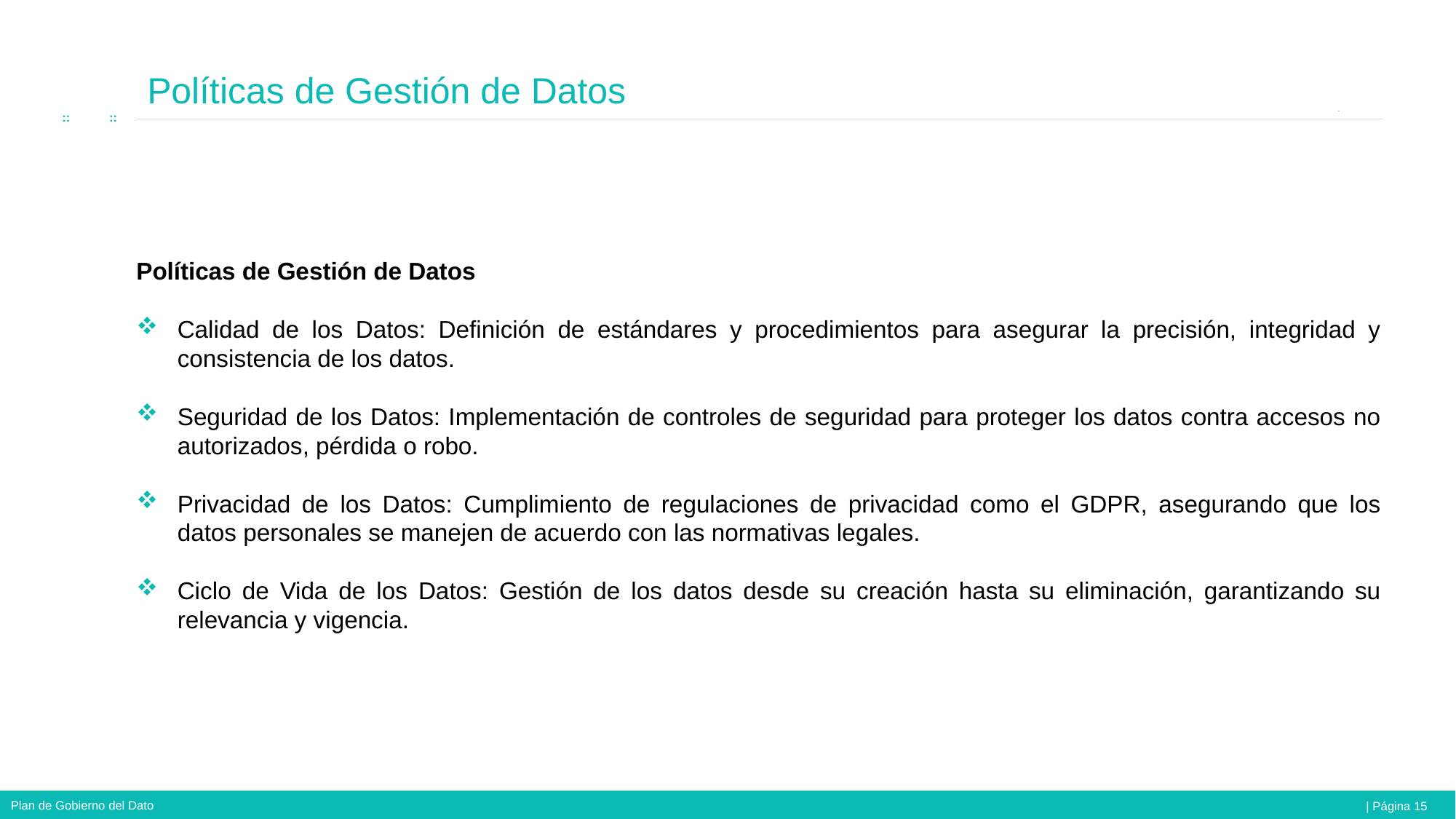

# Políticas de Gestión de Datos
Políticas de Gestión de Datos

Calidad de los Datos: Definición de estándares y procedimientos para asegurar la precisión, integridad y consistencia de los datos.

Seguridad de los Datos: Implementación de controles de seguridad para proteger los datos contra accesos no autorizados, pérdida o robo.

Privacidad de los Datos: Cumplimiento de regulaciones de privacidad como el GDPR, asegurando que los datos personales se manejen de acuerdo con las normativas legales.

Ciclo de Vida de los Datos: Gestión de los datos desde su creación hasta su eliminación, garantizando su relevancia y vigencia.